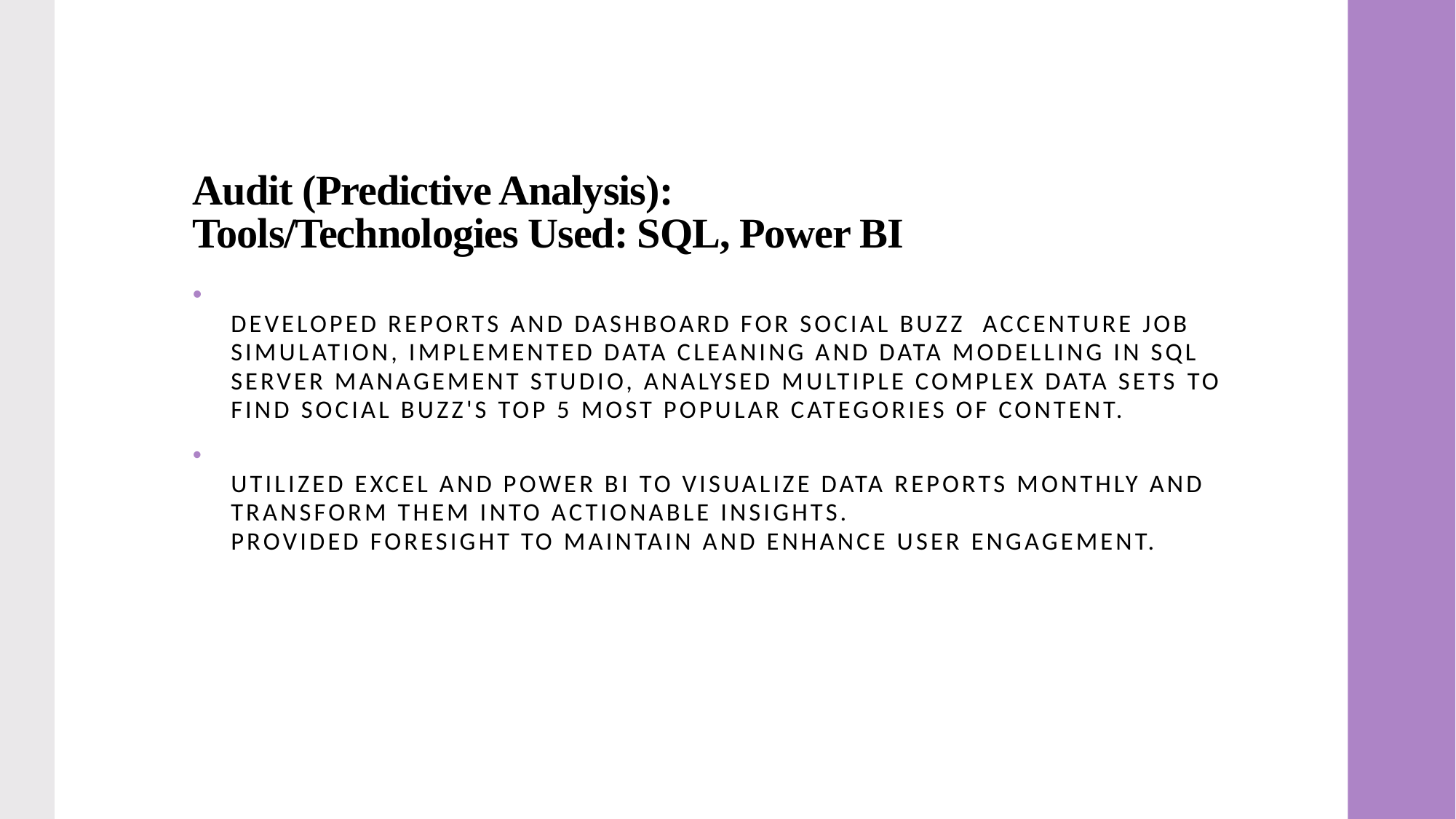

# Audit (Predictive Analysis): Tools/Technologies Used: SQL, Power BI
Developed reports and dashboard for Social Buzz  Accenture Job Simulation, implemented data cleaning and data modelling in Sql Server Management Studio, analysed multiple complex data sets to find Social Buzz's top 5 most popular categories of content.
Utilized Excel and Power Bi to visualize data reports monthly and transform them into actionable insights.
Provided foresight to maintain and enhance user engagement.